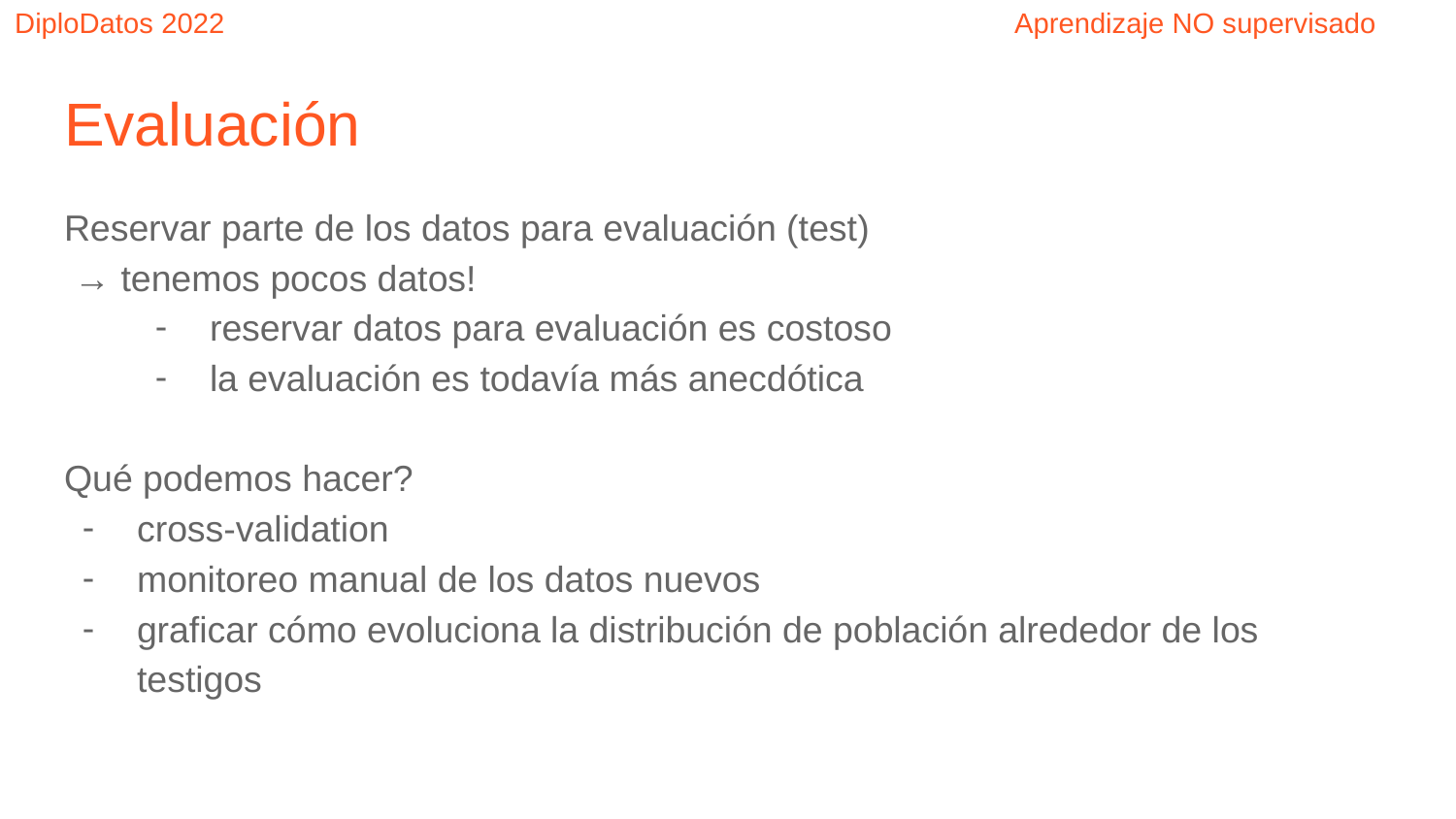

Evaluación
Reservar parte de los datos para evaluación (test)
 → tenemos pocos datos!
reservar datos para evaluación es costoso
la evaluación es todavía más anecdótica

Qué podemos hacer?
cross-validation
monitoreo manual de los datos nuevos
graficar cómo evoluciona la distribución de población alrededor de los testigos